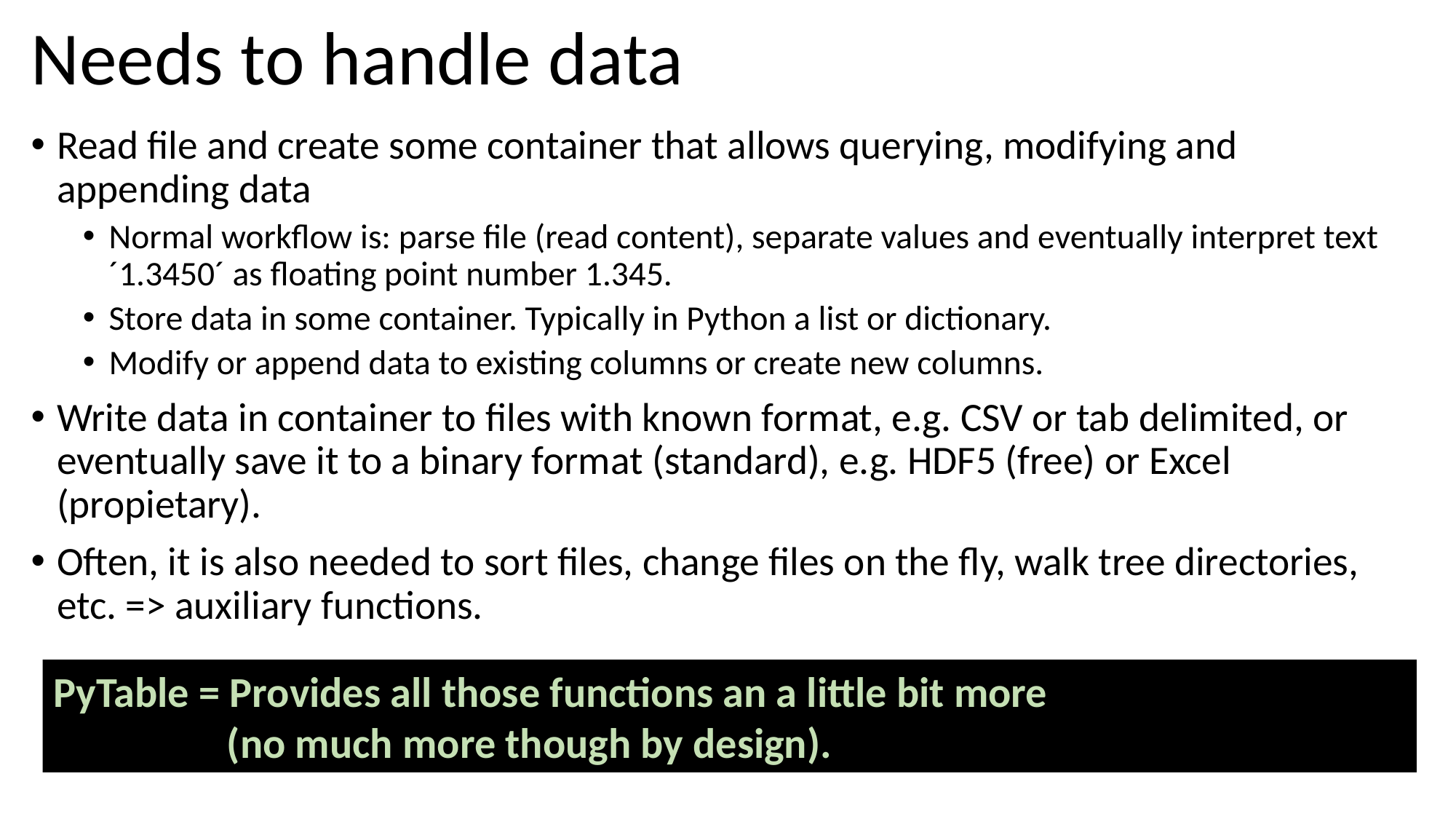

# Needs to handle data
Read file and create some container that allows querying, modifying and appending data
Normal workflow is: parse file (read content), separate values and eventually interpret text ´1.3450´ as floating point number 1.345.
Store data in some container. Typically in Python a list or dictionary.
Modify or append data to existing columns or create new columns.
Write data in container to files with known format, e.g. CSV or tab delimited, or eventually save it to a binary format (standard), e.g. HDF5 (free) or Excel (propietary).
Often, it is also needed to sort files, change files on the fly, walk tree directories, etc. => auxiliary functions.
PyTable = Provides all those functions an a little bit more
                  (no much more though by design).